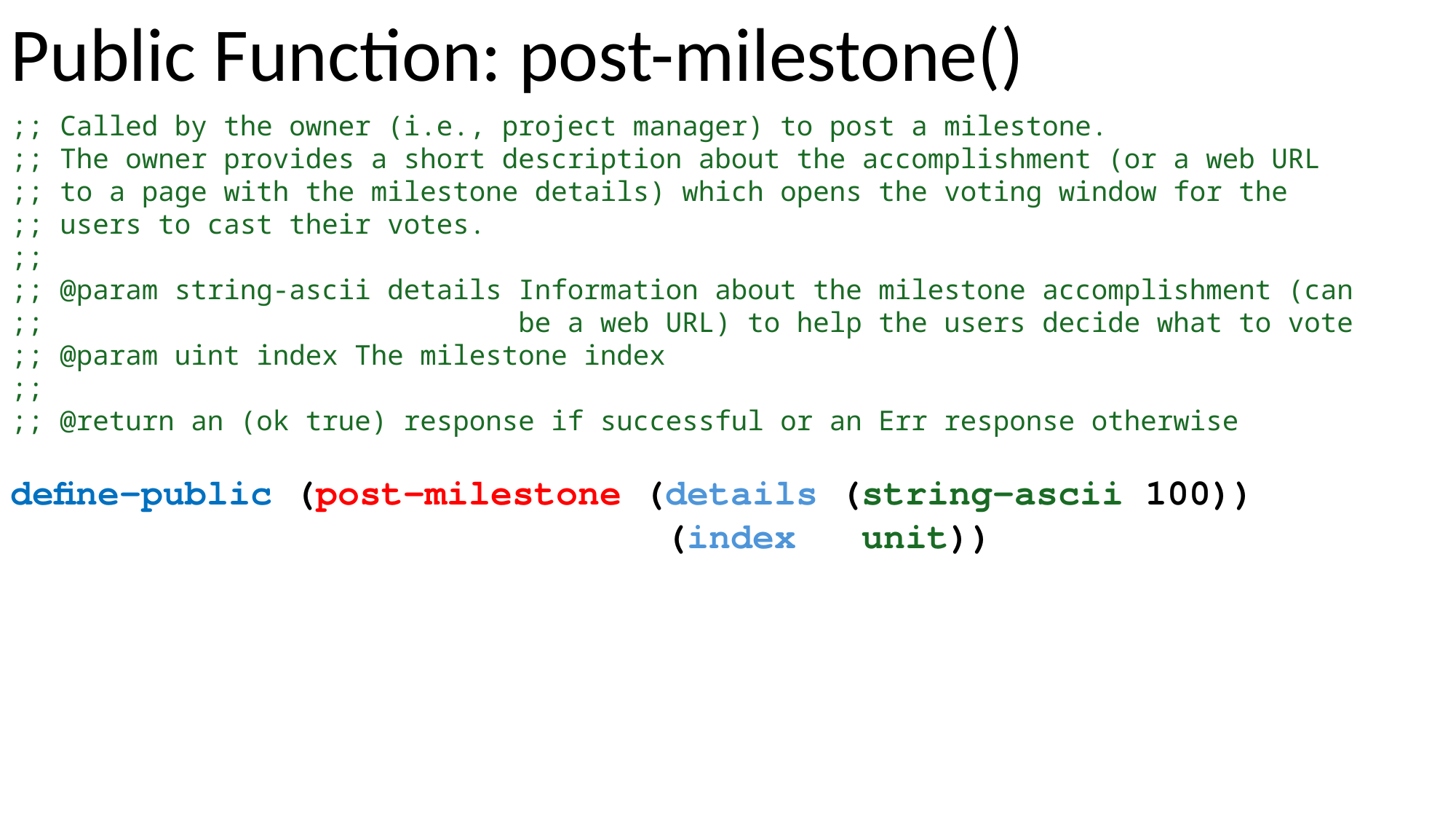

Public Function: post-milestone()
;; Called by the owner (i.e., project manager) to post a milestone.
;; The owner provides a short description about the accomplishment (or a web URL
;; to a page with the milestone details) which opens the voting window for the
;; users to cast their votes.
;;
;; @param string-ascii details Information about the milestone accomplishment (can
;;                             be a web URL) to help the users decide what to vote
;; @param uint index The milestone index
;;
;; @return an (ok true) response if successful or an Err response otherwise

define-public (post-milestone (details (string-ascii 100))
                              (index   unit))